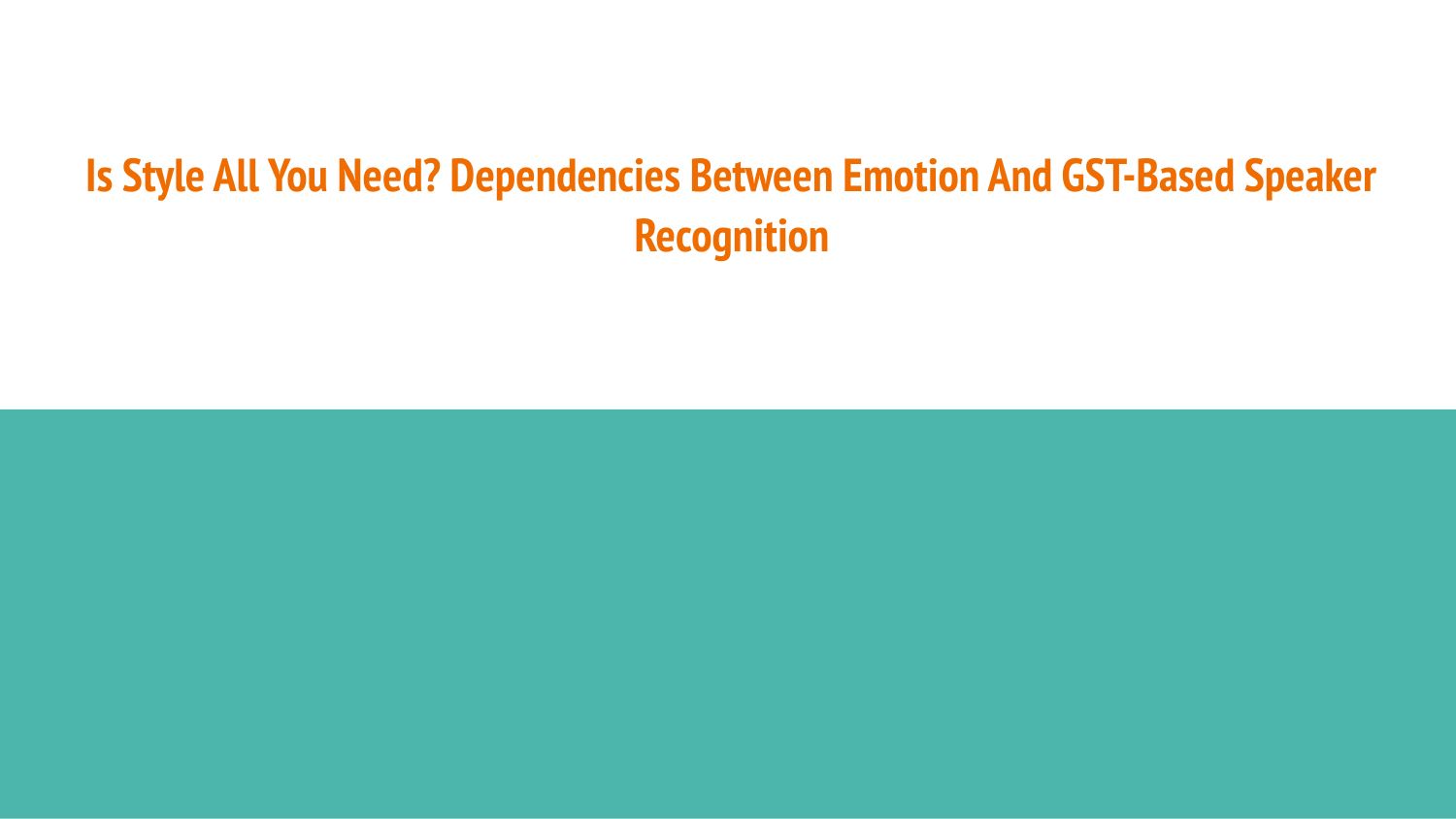

# Is Style All You Need? Dependencies Between Emotion And GST-Based Speaker Recognition